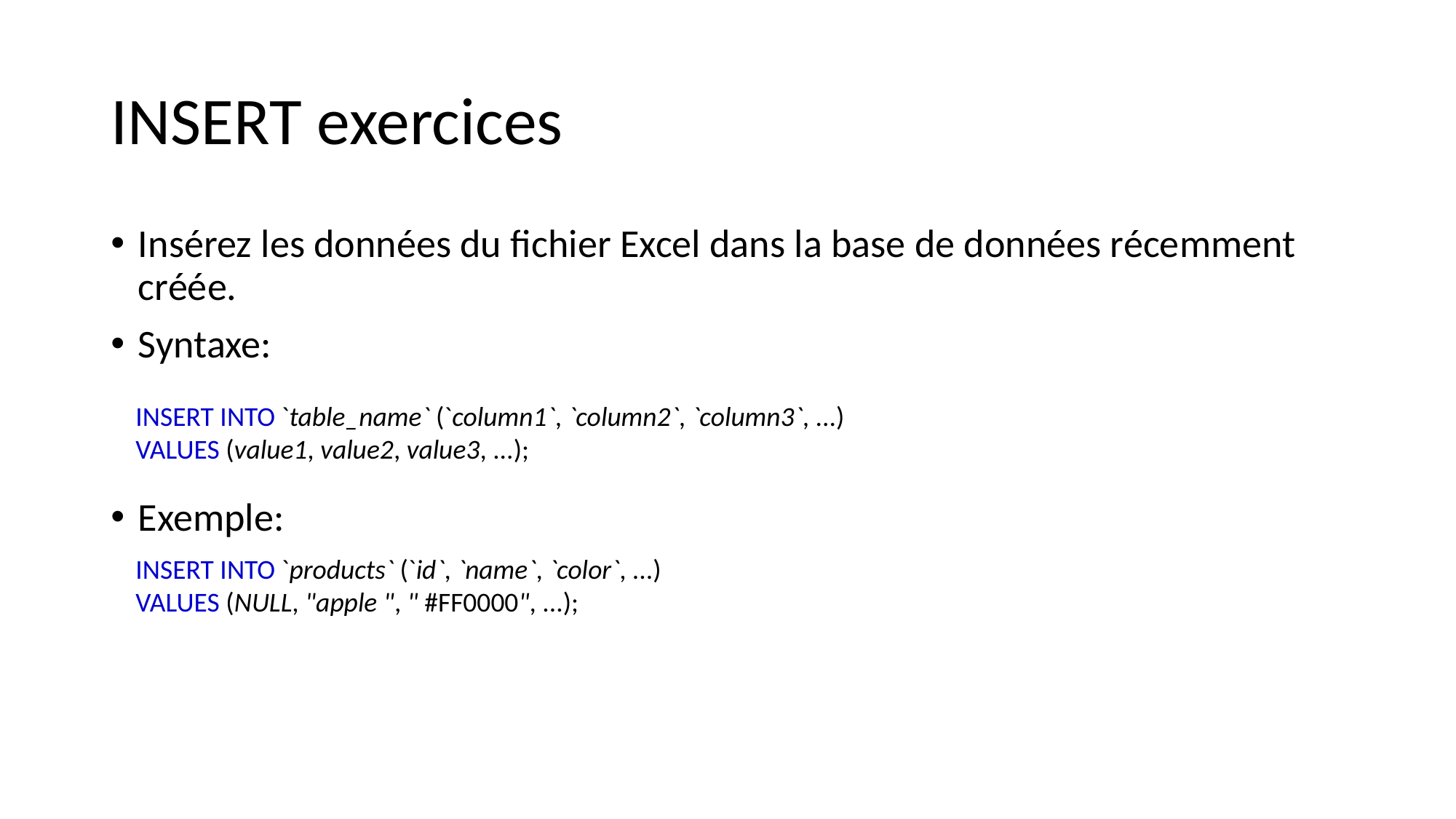

# INSERT exercices
Insérez les données du fichier Excel dans la base de données récemment créée.
Syntaxe:

Exemple:
INSERT INTO `table_name` (`column1`, `column2`, `column3`, ...)
VALUES (value1, value2, value3, ...);
INSERT INTO `products` (`id`, `name`, `color`, ...)
VALUES (NULL, "apple ", " #FF0000", ...);